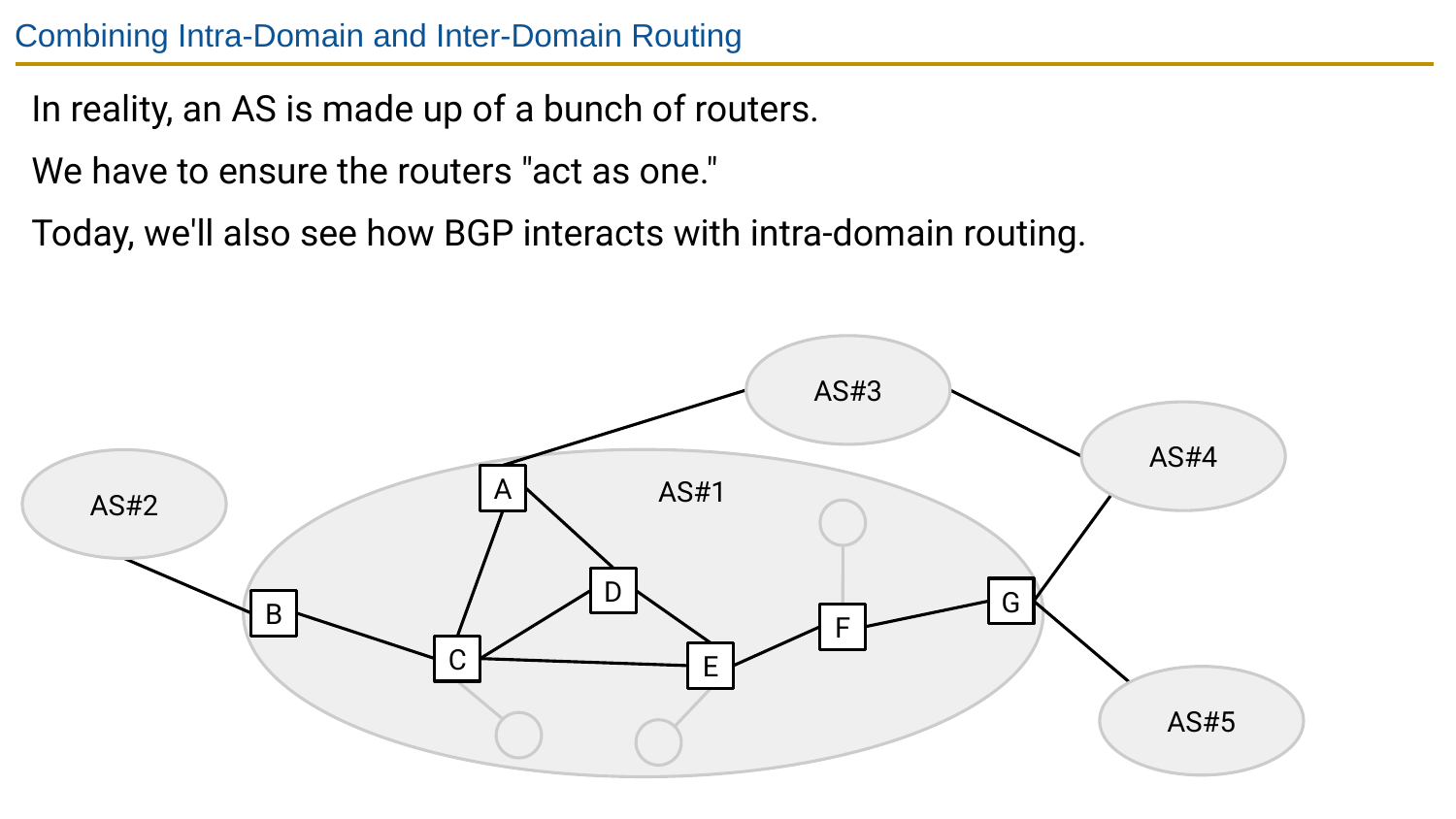

# Combining Intra-Domain and Inter-Domain Routing
In reality, an AS is made up of a bunch of routers.
We have to ensure the routers "act as one."
Today, we'll also see how BGP interacts with intra-domain routing.
AS#3
AS#4

AS#2
AS#1
A

D
G
B
F
C
E
AS#5